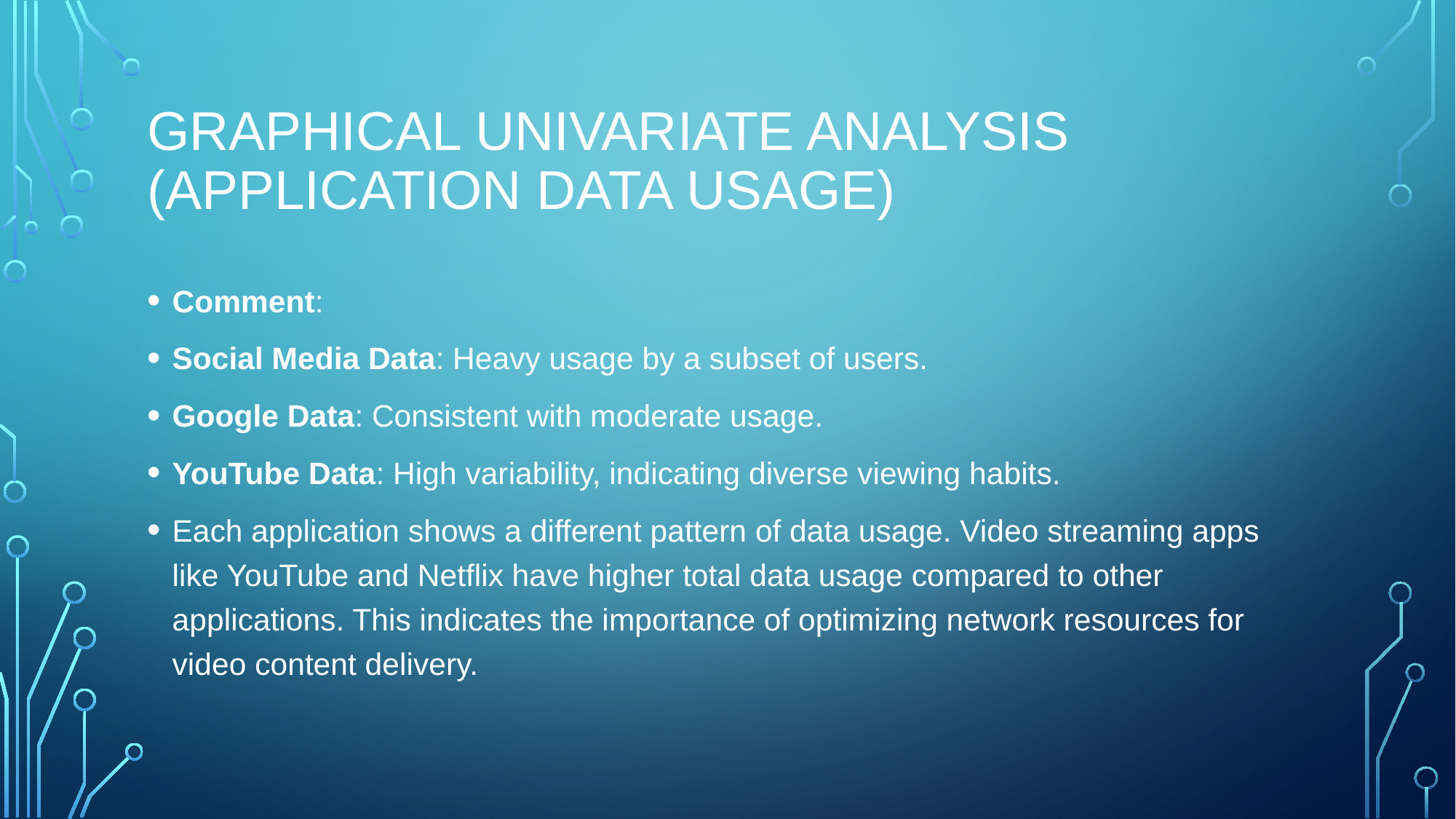

# Graphical Univariate Analysis (Application Data Usage)
Comment:
Social Media Data: Heavy usage by a subset of users.
Google Data: Consistent with moderate usage.
YouTube Data: High variability, indicating diverse viewing habits.
Each application shows a different pattern of data usage. Video streaming apps like YouTube and Netflix have higher total data usage compared to other applications. This indicates the importance of optimizing network resources for video content delivery.